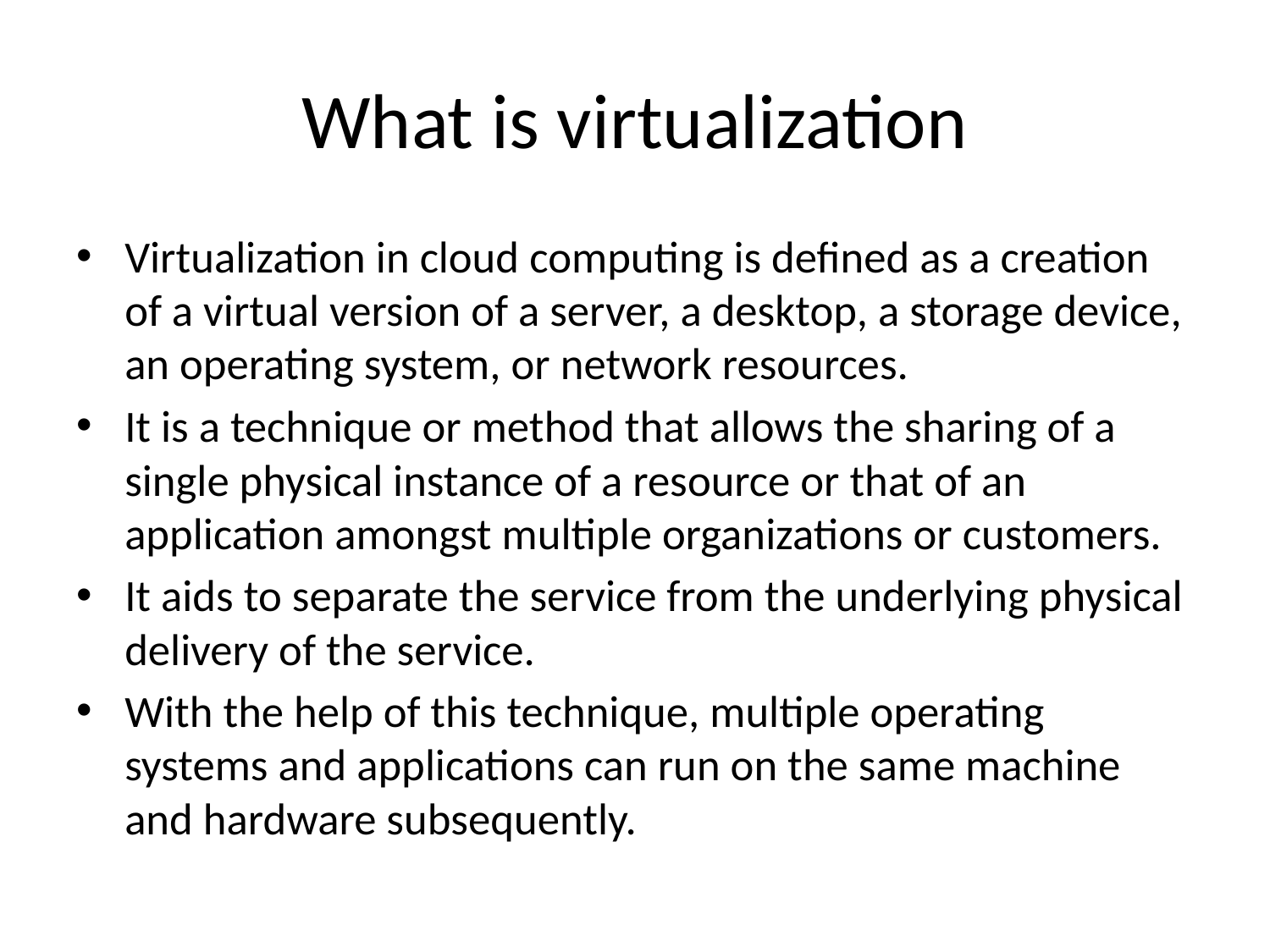

# What is virtualization
Virtualization in cloud computing is defined as a creation of a virtual version of a server, a desktop, a storage device, an operating system, or network resources.
It is a technique or method that allows the sharing of a single physical instance of a resource or that of an application amongst multiple organizations or customers.
It aids to separate the service from the underlying physical delivery of the service.
With the help of this technique, multiple operating systems and applications can run on the same machine and hardware subsequently.